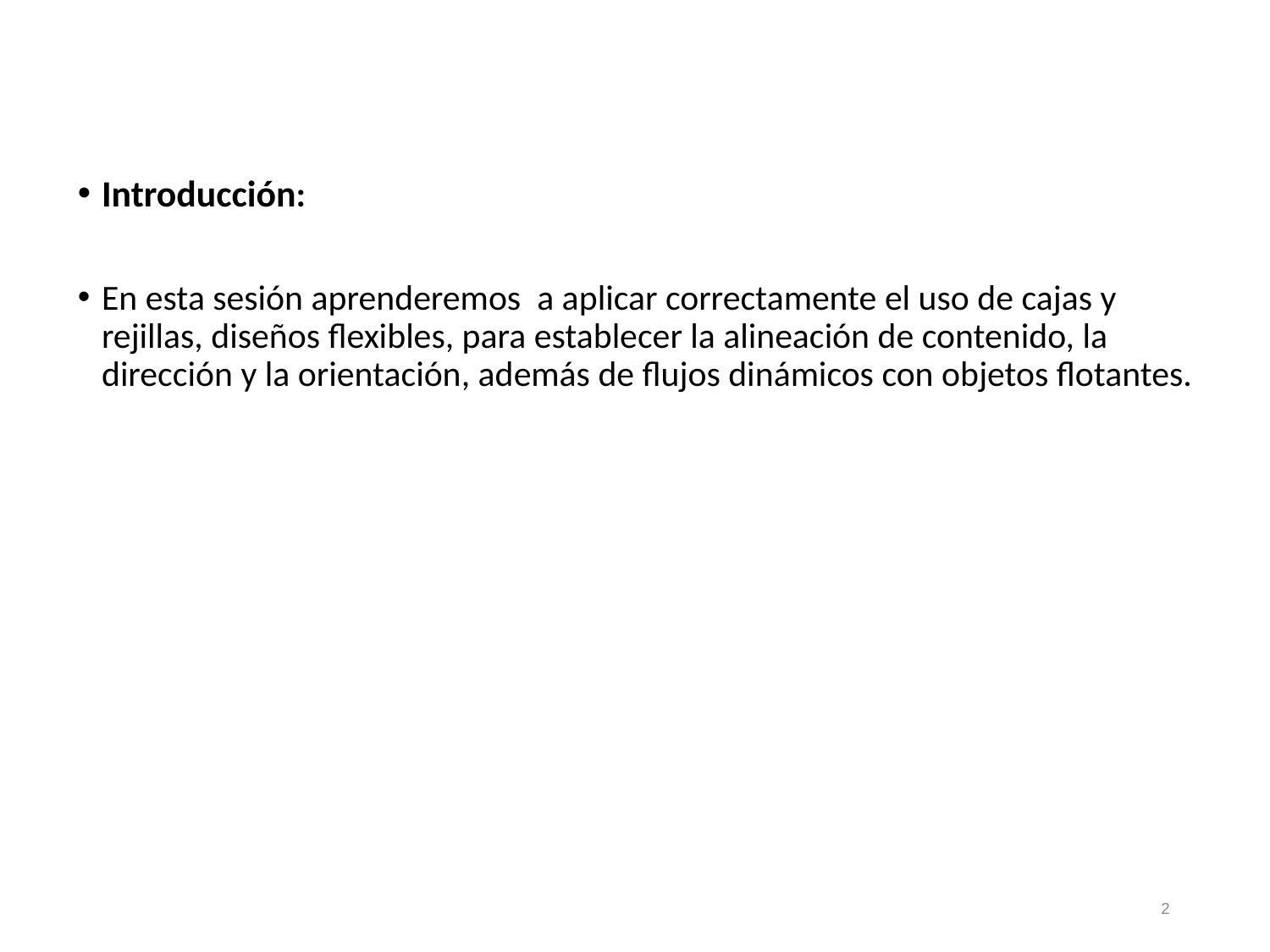

Introducción:

En esta sesión aprenderemos  a aplicar correctamente el uso de cajas y rejillas, diseños flexibles, para establecer la alineación de contenido, la dirección y la orientación, además de flujos dinámicos con objetos flotantes.

2